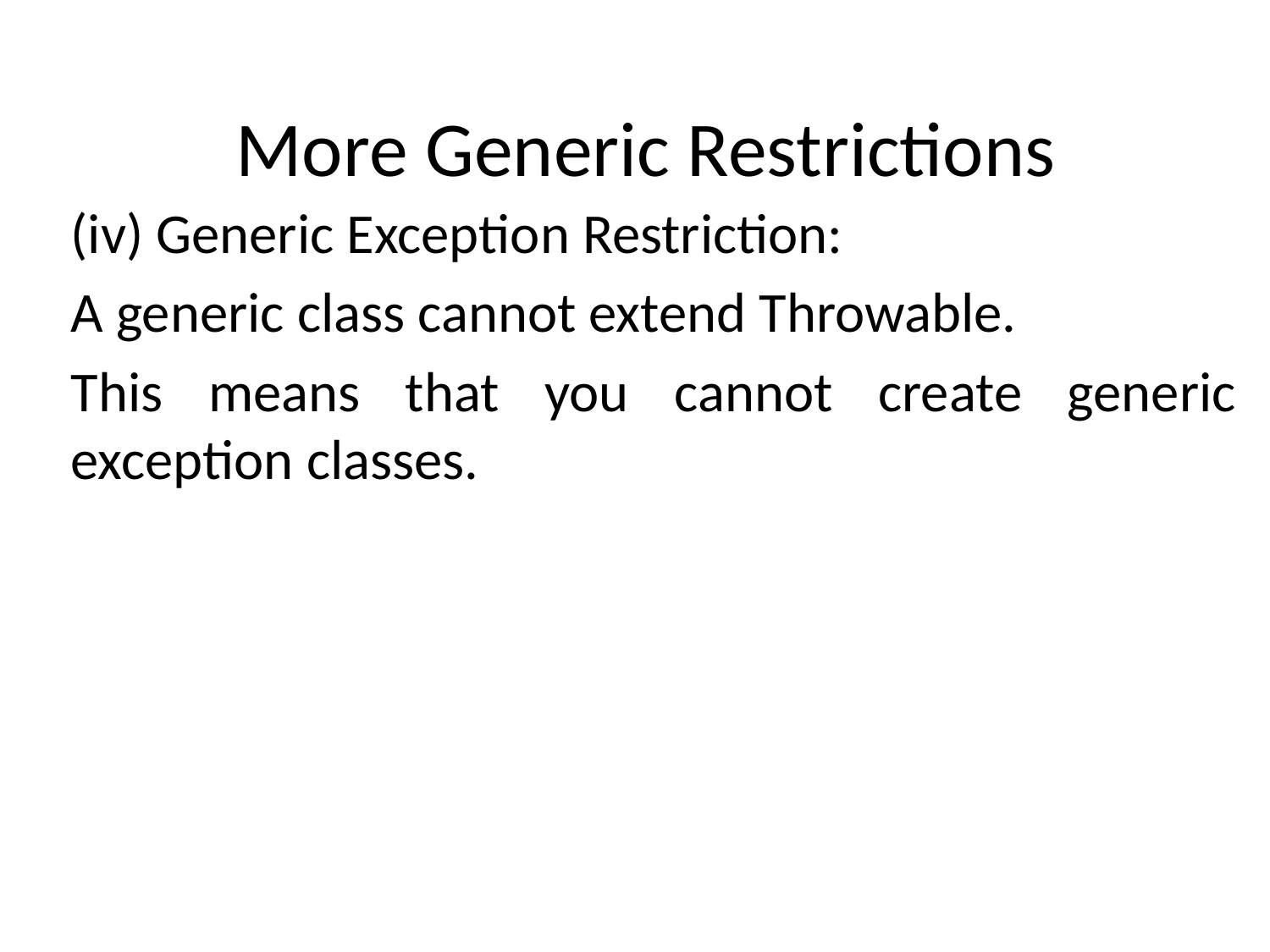

# More Generic Restrictions
(iv) Generic Exception Restriction:
A generic class cannot extend Throwable.
This means that you cannot create generic exception classes.